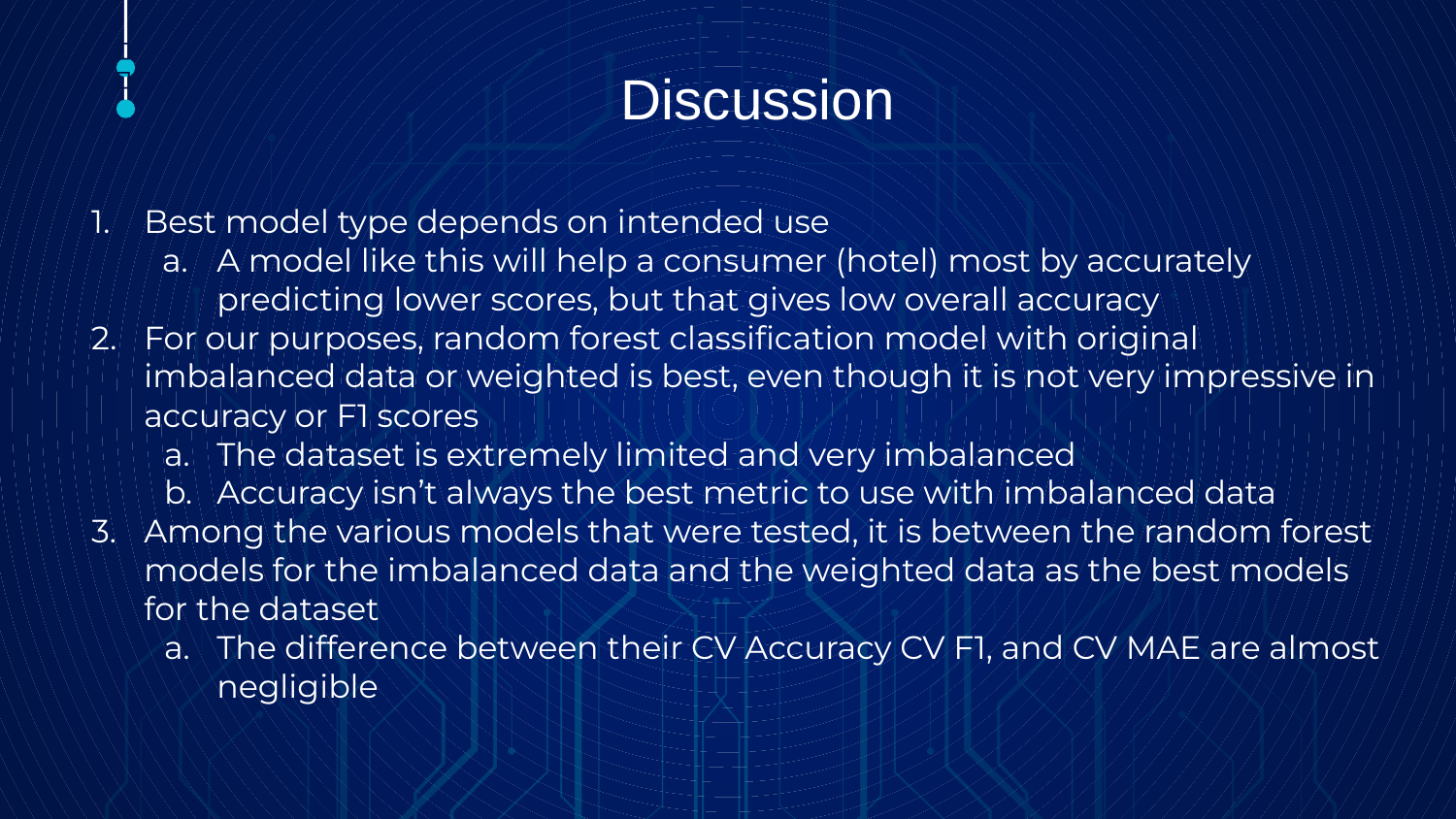

# Discussion
🠺
🠺
Best model type depends on intended use
A model like this will help a consumer (hotel) most by accurately predicting lower scores, but that gives low overall accuracy
For our purposes, random forest classification model with original imbalanced data or weighted is best, even though it is not very impressive in accuracy or F1 scores
The dataset is extremely limited and very imbalanced
Accuracy isn’t always the best metric to use with imbalanced data
Among the various models that were tested, it is between the random forest models for the imbalanced data and the weighted data as the best models for the dataset
The difference between their CV Accuracy CV F1, and CV MAE are almost negligible